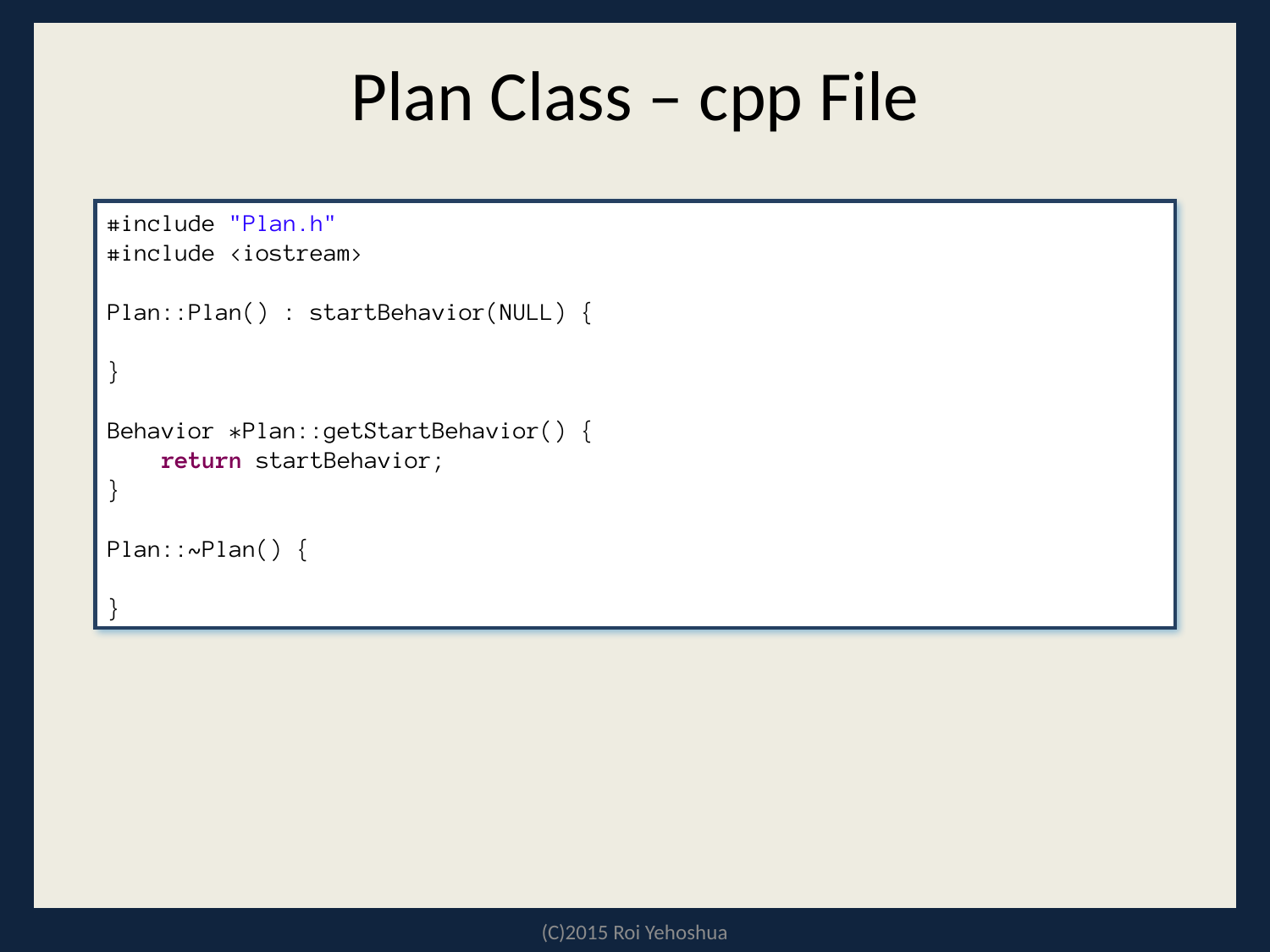

# Plan Class – cpp File
#include "Plan.h"
#include <iostream>

Plan::Plan() : startBehavior(NULL) {

}

Behavior *Plan::getStartBehavior() {
    return startBehavior;
}

Plan::~Plan() {

}
(C)2015 Roi Yehoshua